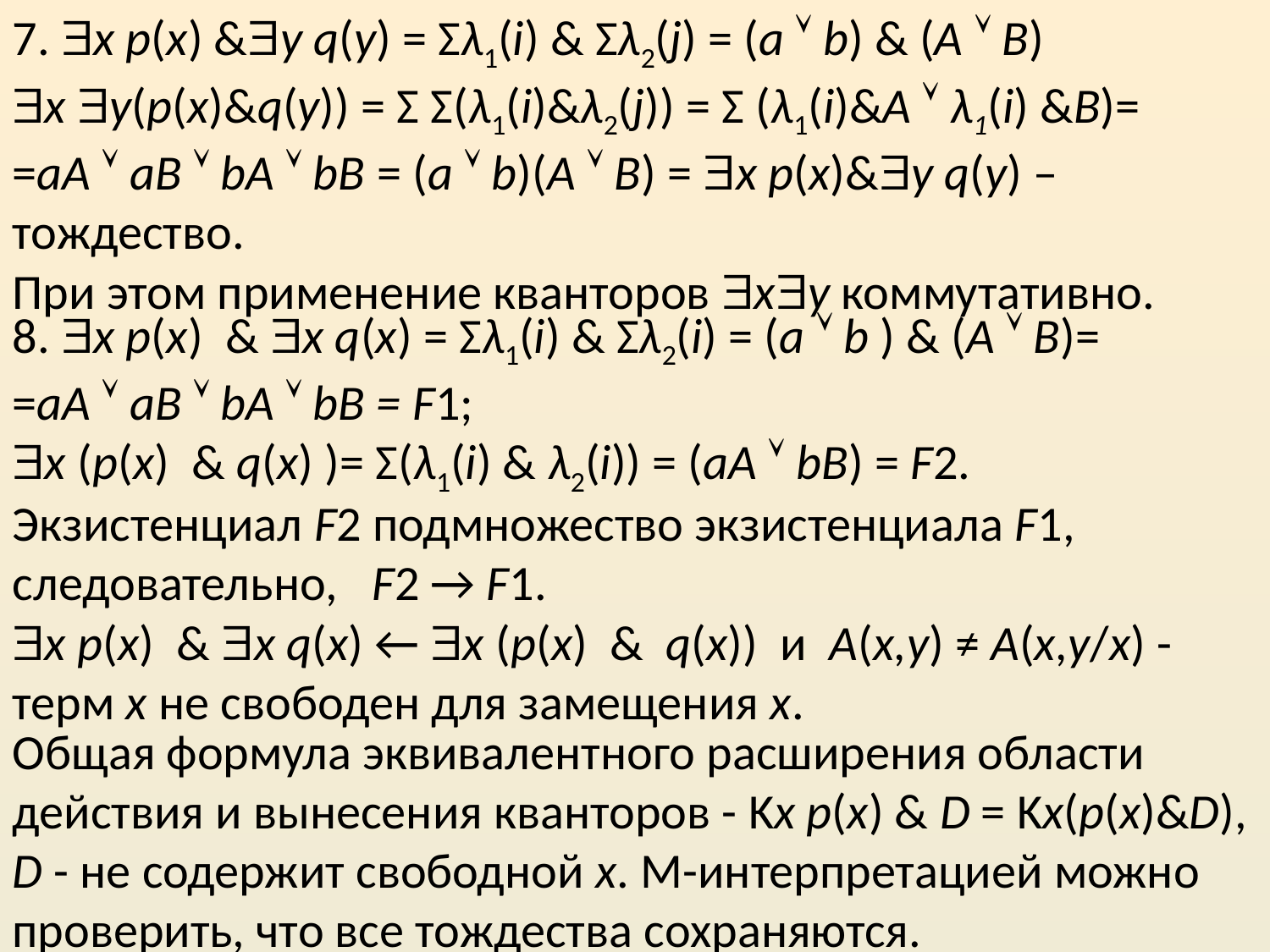

7. ∃х р(х) &∃y q(y) = Σλ1(i) & Σλ2(j) = (a ∨ b) & (A ∨ B)
∃х ∃y(р(х)&q(y)) = Σ Σ(λ1(i)&λ2(j)) = Σ (λ1(i)&A ∨ λ1(i) &B)=
=aA ∨ aB ∨ bA ∨ bB = (a ∨ b)(A ∨ B) = ∃х р(х)&∃y q(y) – тождество.
При этом применение кванторов ∃х∃y коммутативно.
8. ∃х р(х)  & ∃x q(x) = Σλ1(i) & Σλ2(i) = (a ∨ b ) & (A ∨ B)=
=aA ∨ aB ∨ bA ∨ bB = F1;
∃х (р(х)  & q(x) )= Σ(λ1(i) & λ2(i)) = (aA ∨ bB) = F2.
Экзистенциал F2 подмножество экзистенциала F1, следовательно,   F2 → F1.
∃х р(х)  & ∃х q(x) ← ∃х (р(х)  &  q(x))  и  A(x,y) ≠ A(x,y/x) - терм x не свободен для замещения x.
Общая формула эквивалентного расширения области действия и вынесения кванторов - Kx p(x) & D = Kx(p(x)&D), D - не содержит свободной x. М-интерпретацией можно проверить, что все тождества сохраняются.